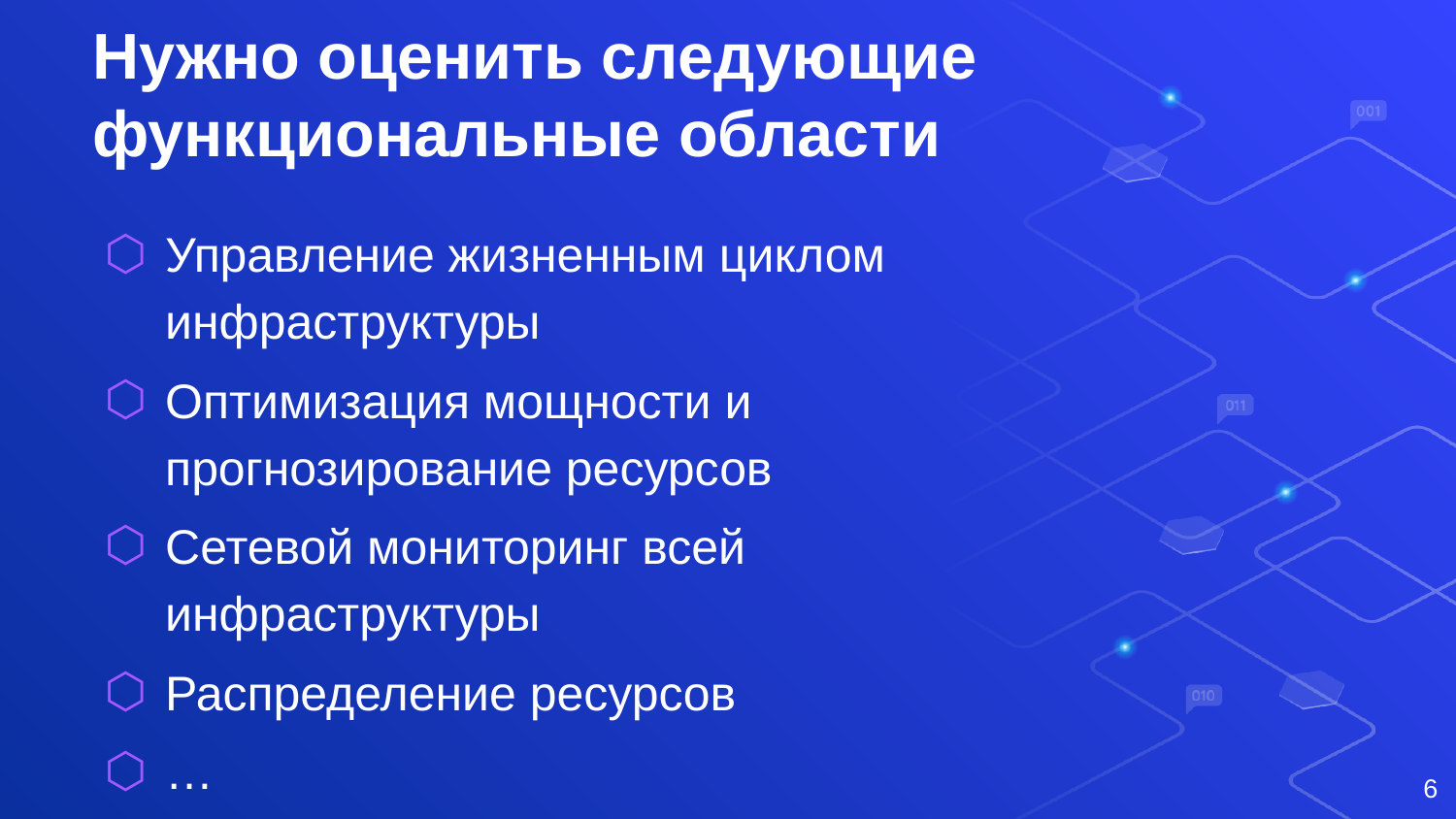

# Нужно оценить следующие функциональные области
Управление жизненным циклом инфраструктуры
Оптимизация мощности и прогнозирование ресурсов
Сетевой мониторинг всей инфраструктуры
Распределение ресурсов
…
6